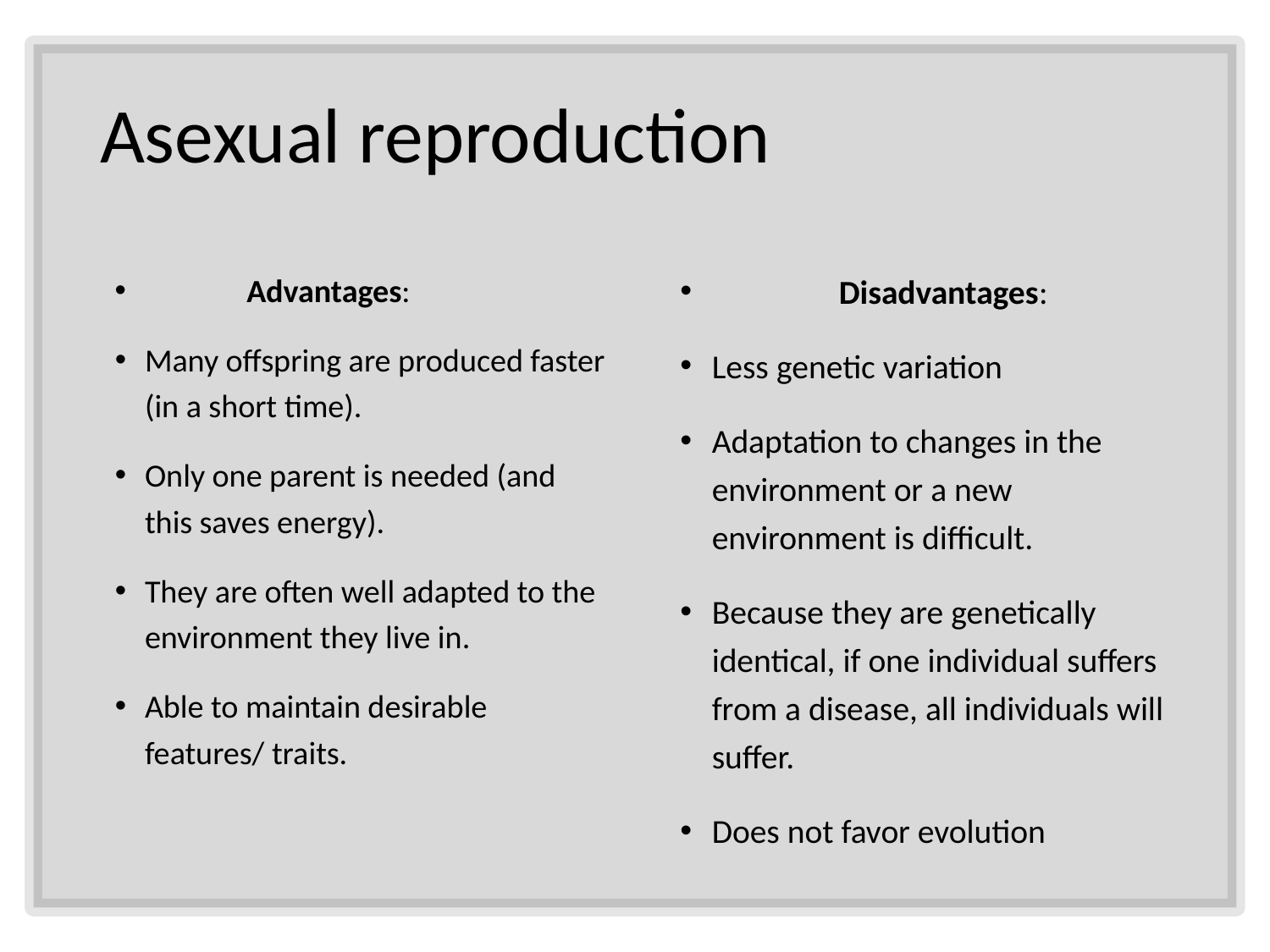

# Asexual reproduction
	Advantages:
Many offspring are produced faster (in a short time).
Only one parent is needed (and this saves energy).
They are often well adapted to the environment they live in.
Able to maintain desirable features/ traits.
	Disadvantages:
Less genetic variation
Adaptation to changes in the environment or a new environment is difficult.
Because they are genetically identical, if one individual suffers from a disease, all individuals will suffer.
Does not favor evolution